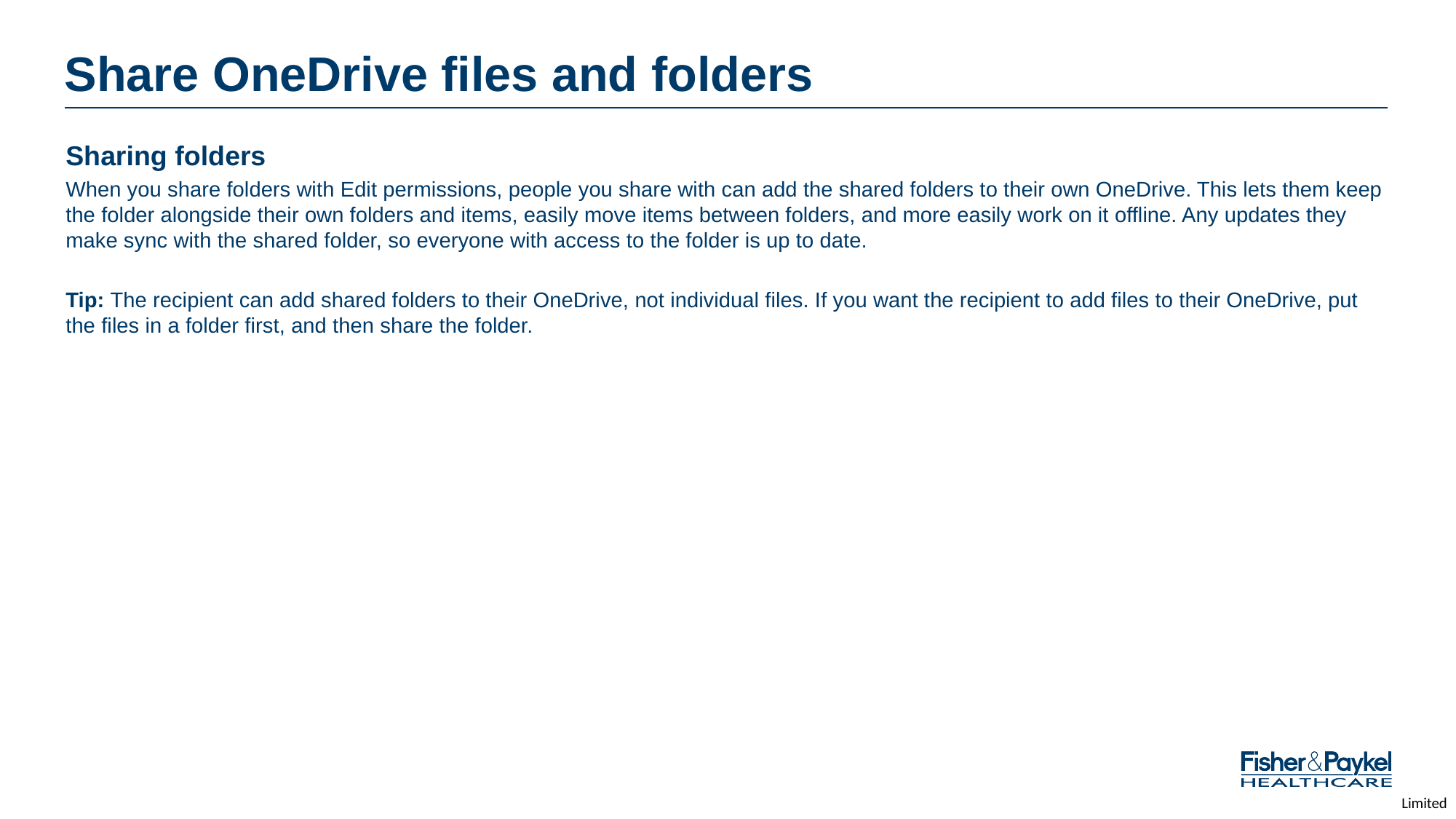

# Share OneDrive files and folders
Sharing folders
When you share folders with Edit permissions, people you share with can add the shared folders to their own OneDrive. This lets them keep the folder alongside their own folders and items, easily move items between folders, and more easily work on it offline. Any updates they make sync with the shared folder, so everyone with access to the folder is up to date.

Tip: The recipient can add shared folders to their OneDrive, not individual files. If you want the recipient to add files to their OneDrive, put the files in a folder first, and then share the folder.